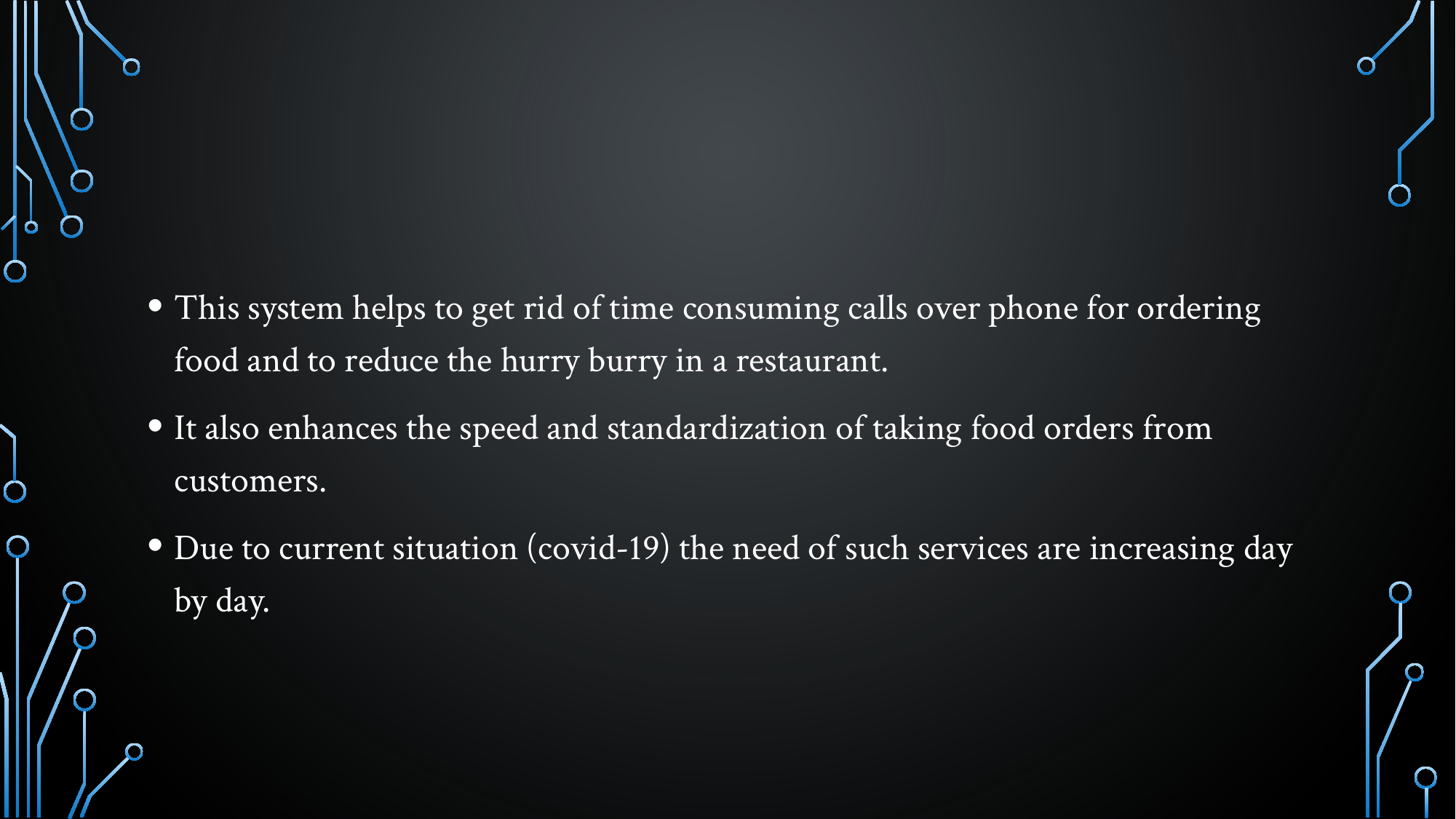

#
This system helps to get rid of time consuming calls over phone for ordering food and to reduce the hurry burry in a restaurant.
It also enhances the speed and standardization of taking food orders from customers.
Due to current situation (covid-19) the need of such services are increasing day by day.